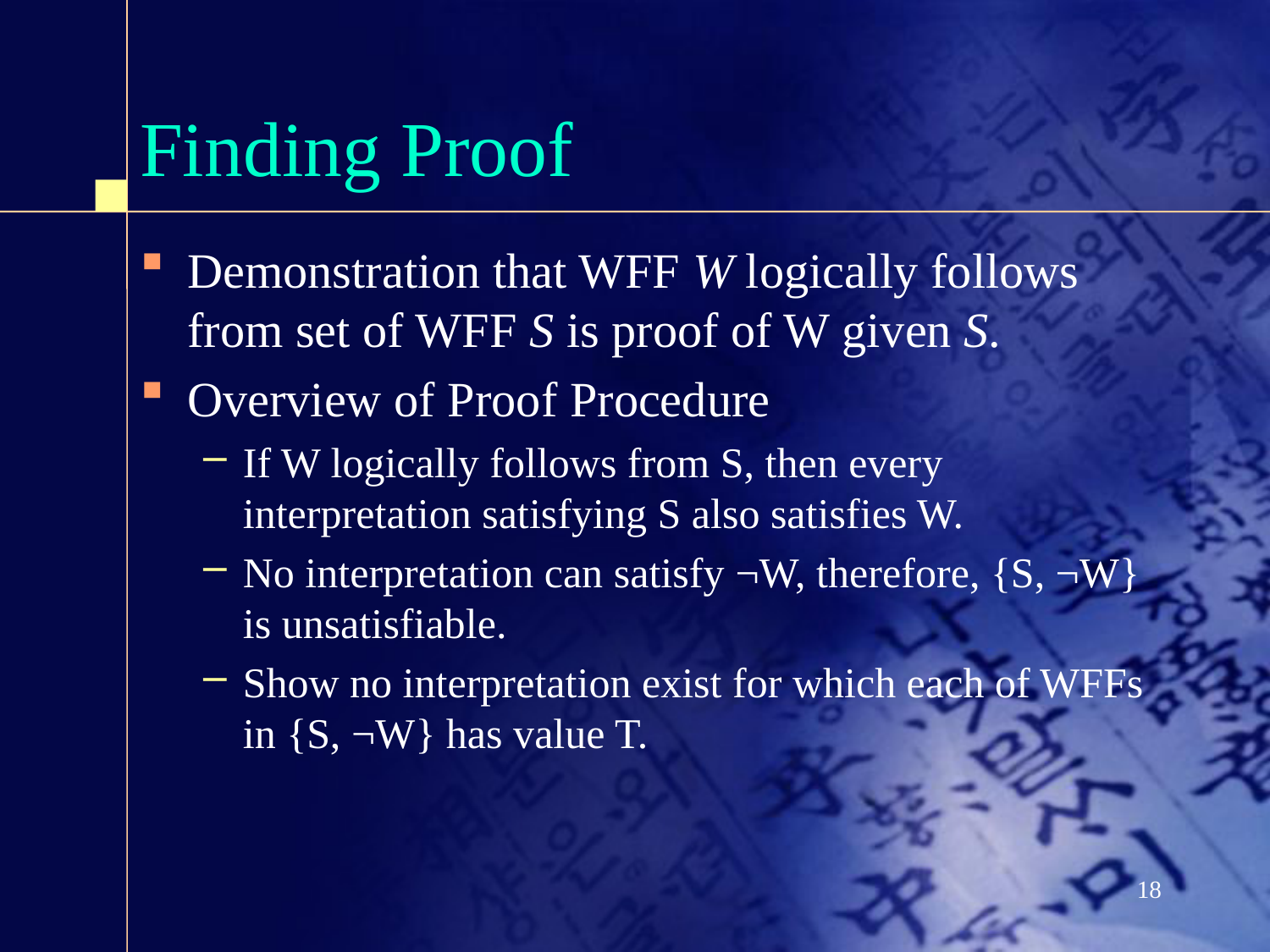

# Finding Proof
Demonstration that WFF W logically follows from set of WFF S is proof of W given S.
Overview of Proof Procedure
If W logically follows from S, then every interpretation satisfying S also satisfies W.
No interpretation can satisfy ¬W, therefore, {S, ¬W} is unsatisfiable.
Show no interpretation exist for which each of WFFs in {S, ¬W} has value T.
18